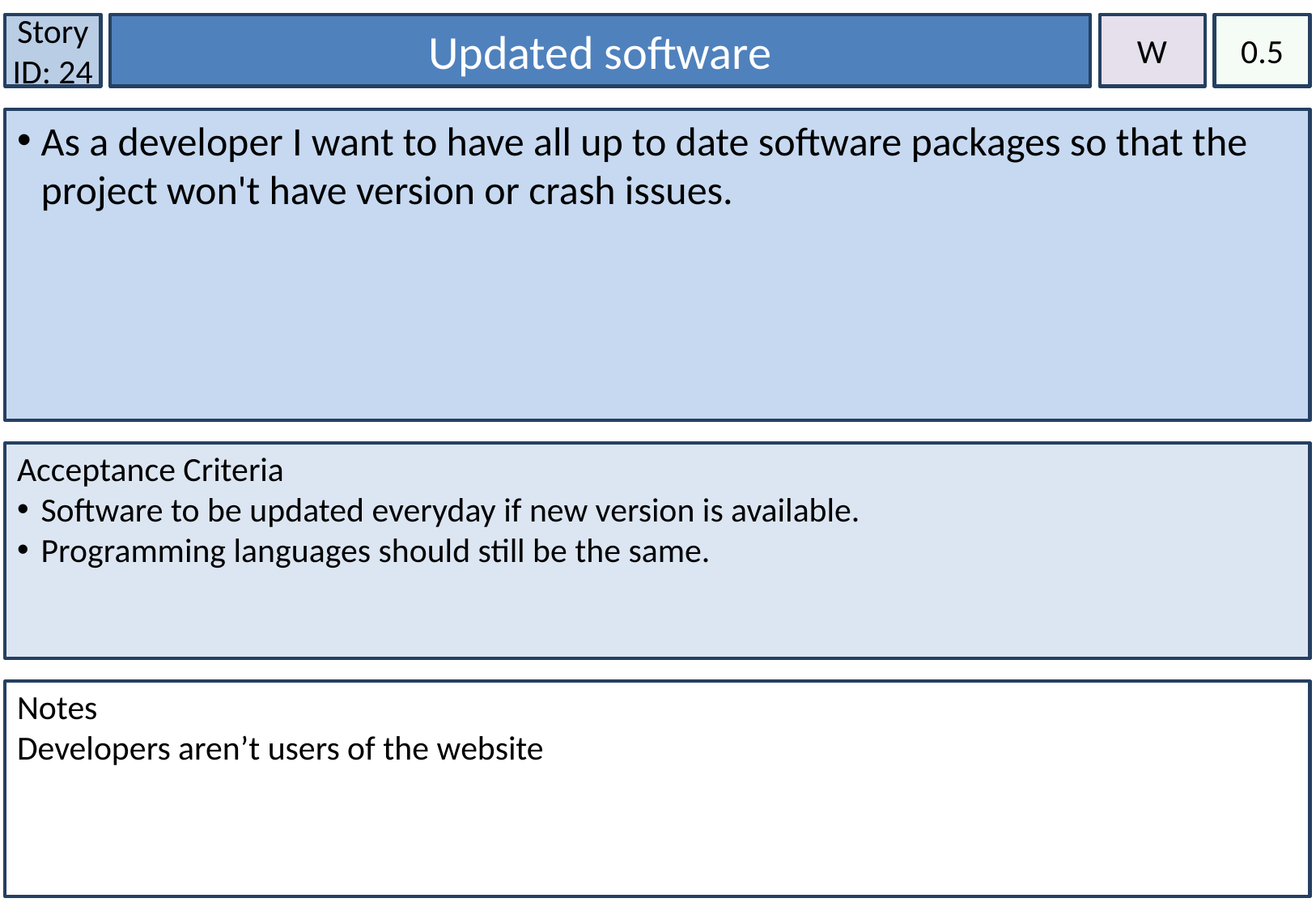

Story ID: 24
Updated software
W
0.5
As a developer I want to have all up to date software packages so that the project won't have version or crash issues.
Acceptance Criteria
Software to be updated everyday if new version is available.
Programming languages should still be the same.
Notes
Developers aren’t users of the website